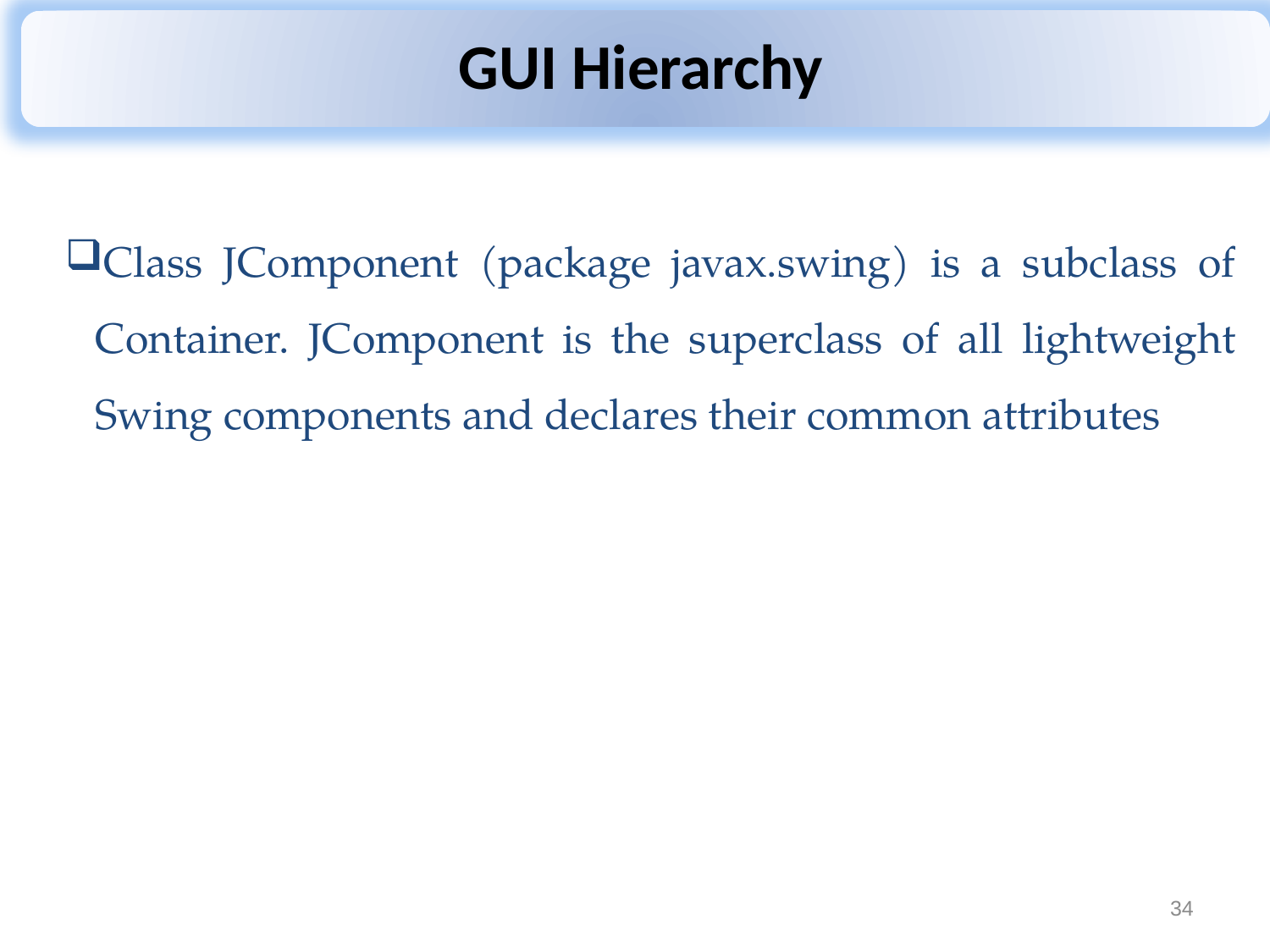

GUI Hierarchy
Class JComponent (package javax.swing) is a subclass of Container. JComponent is the superclass of all lightweight Swing components and declares their common attributes

34